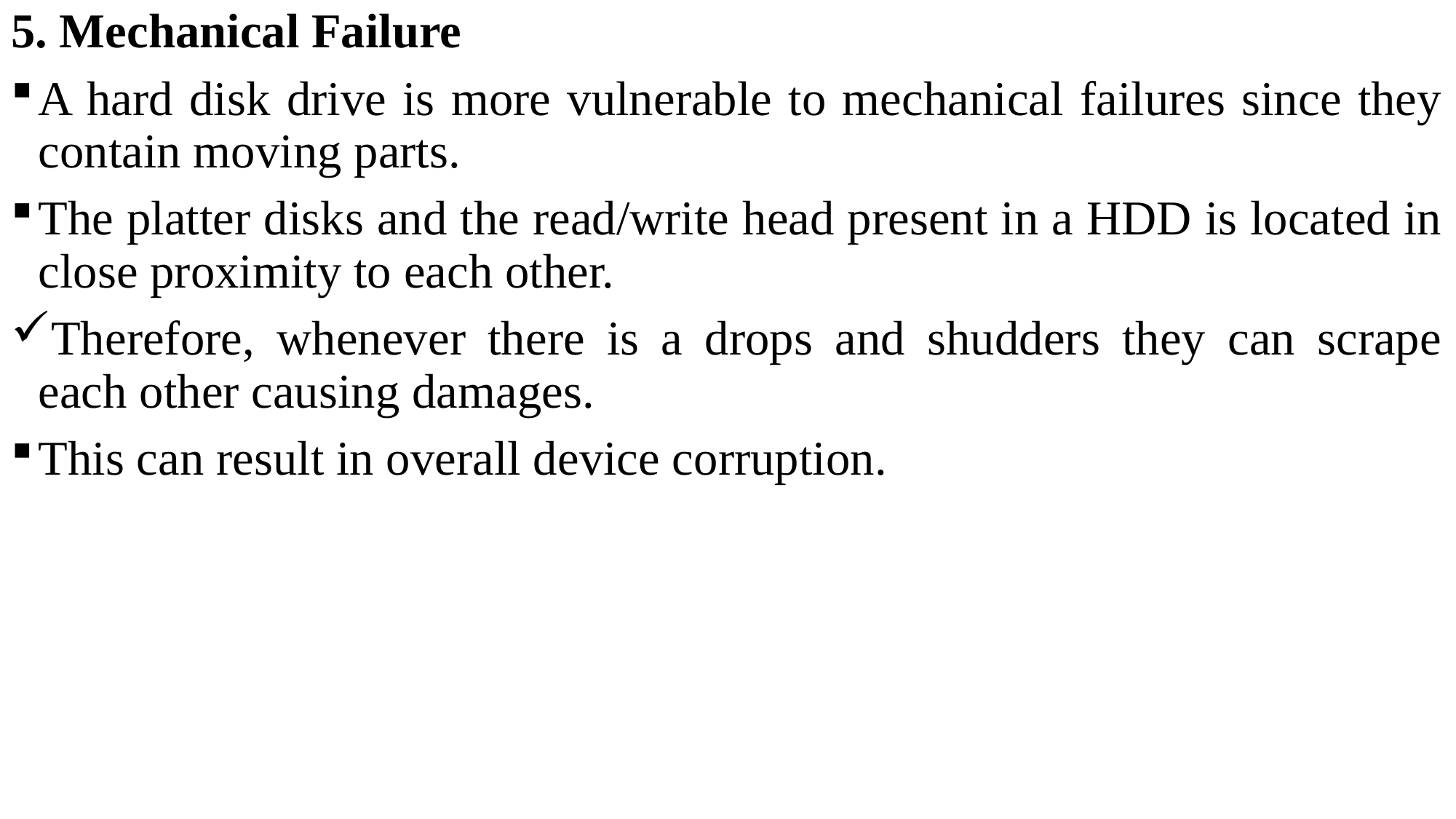

5. Mechanical Failure
A hard disk drive is more vulnerable to mechanical failures since they contain moving parts.
The platter disks and the read/write head present in a HDD is located in close proximity to each other.
Therefore, whenever there is a drops and shudders they can scrape each other causing damages.
This can result in overall device corruption.